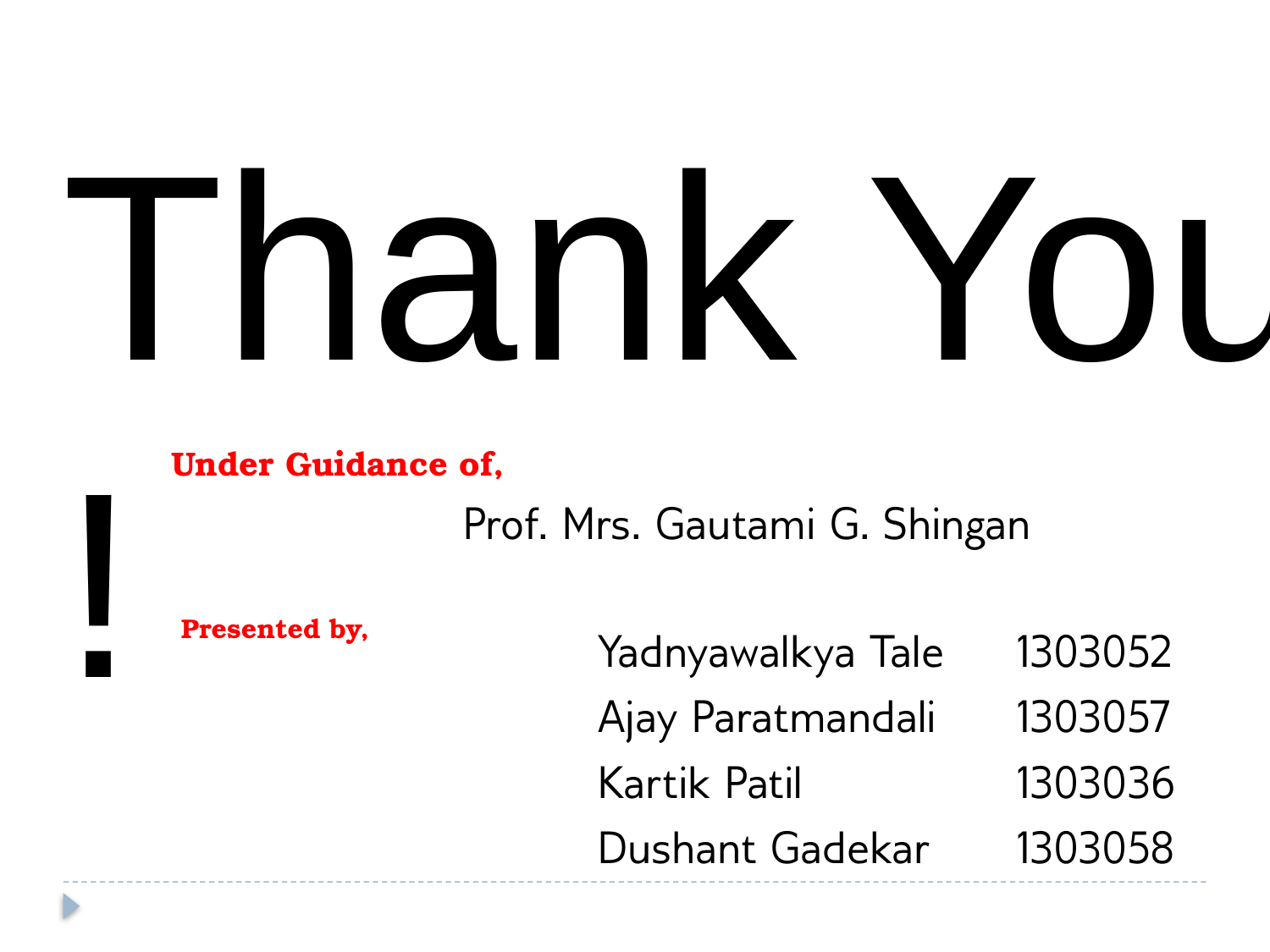

Thank You !
Under Guidance of,
			Prof. Mrs. Gautami G. Shingan
Presented by,
Yadnyawalkya Tale	1303052
Ajay Paratmandali	1303057
Kartik Patil		1303036
Dushant Gadekar	1303058